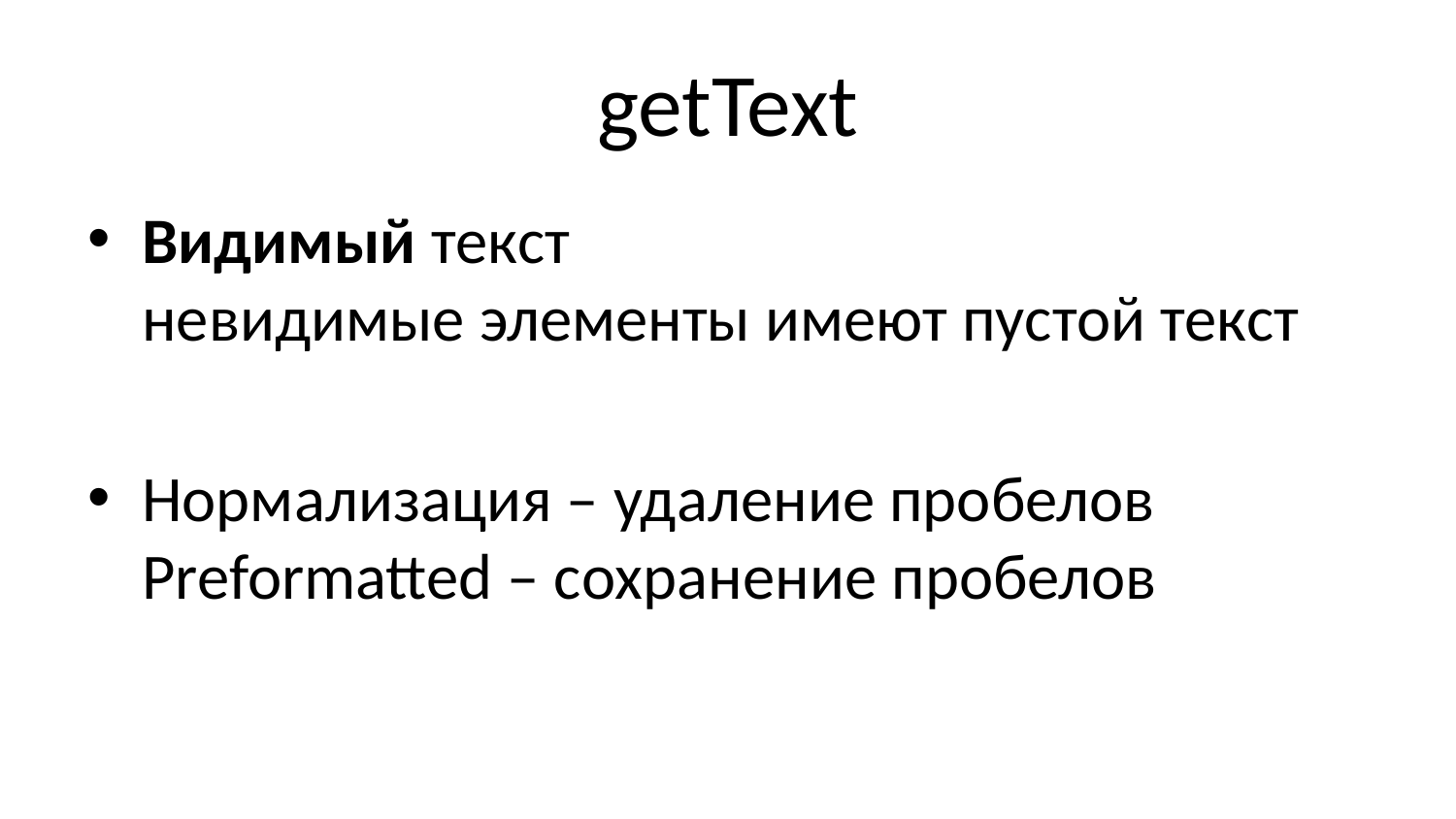

# getText
Видимый текст
невидимые элементы имеют пустой текст

Нормализация – удаление пробелов
Preformatted – сохранение пробелов